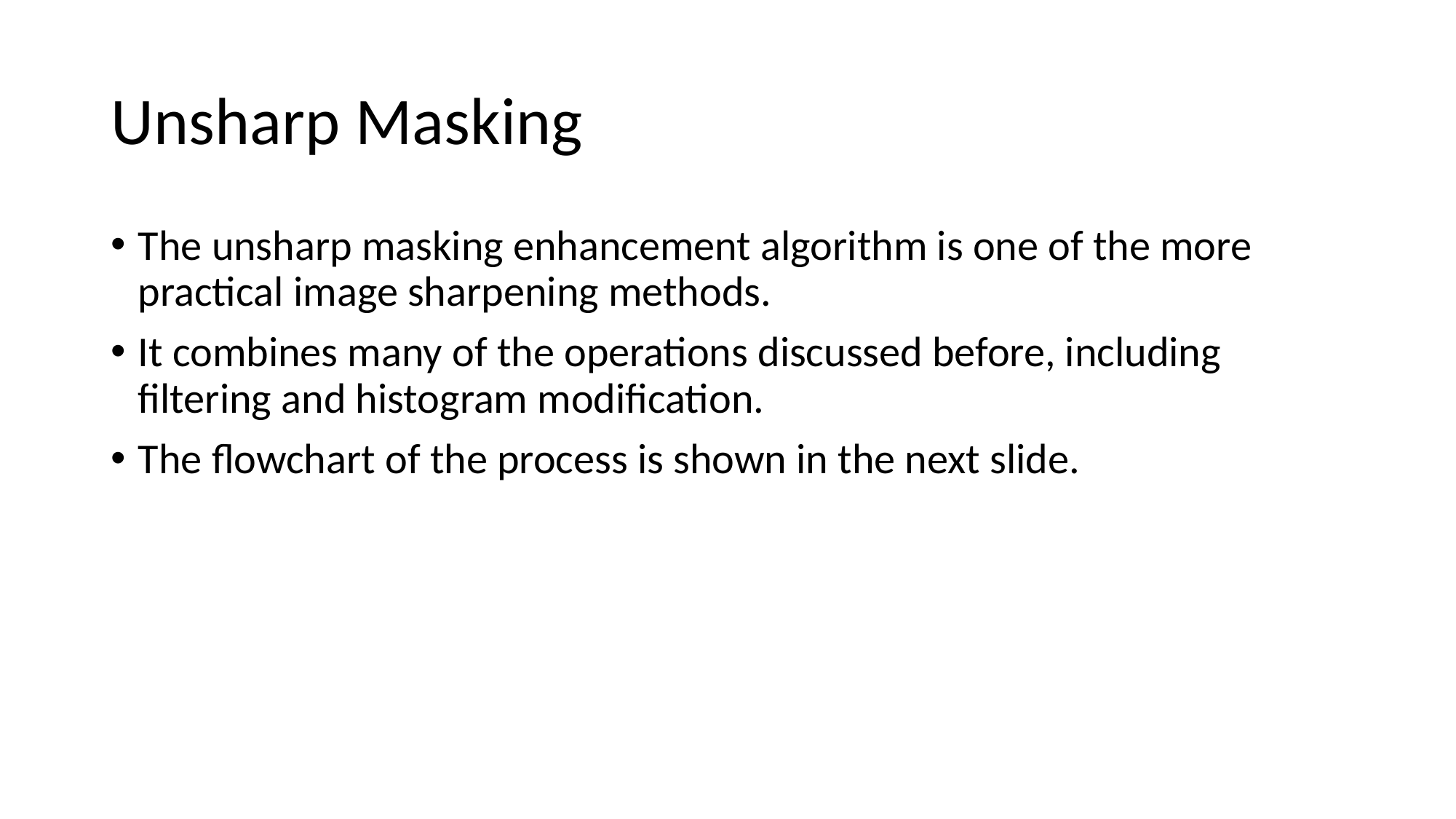

# Unsharp Masking
The unsharp masking enhancement algorithm is one of the more practical image sharpening methods.
It combines many of the operations discussed before, including filtering and histogram modification.
The flowchart of the process is shown in the next slide.